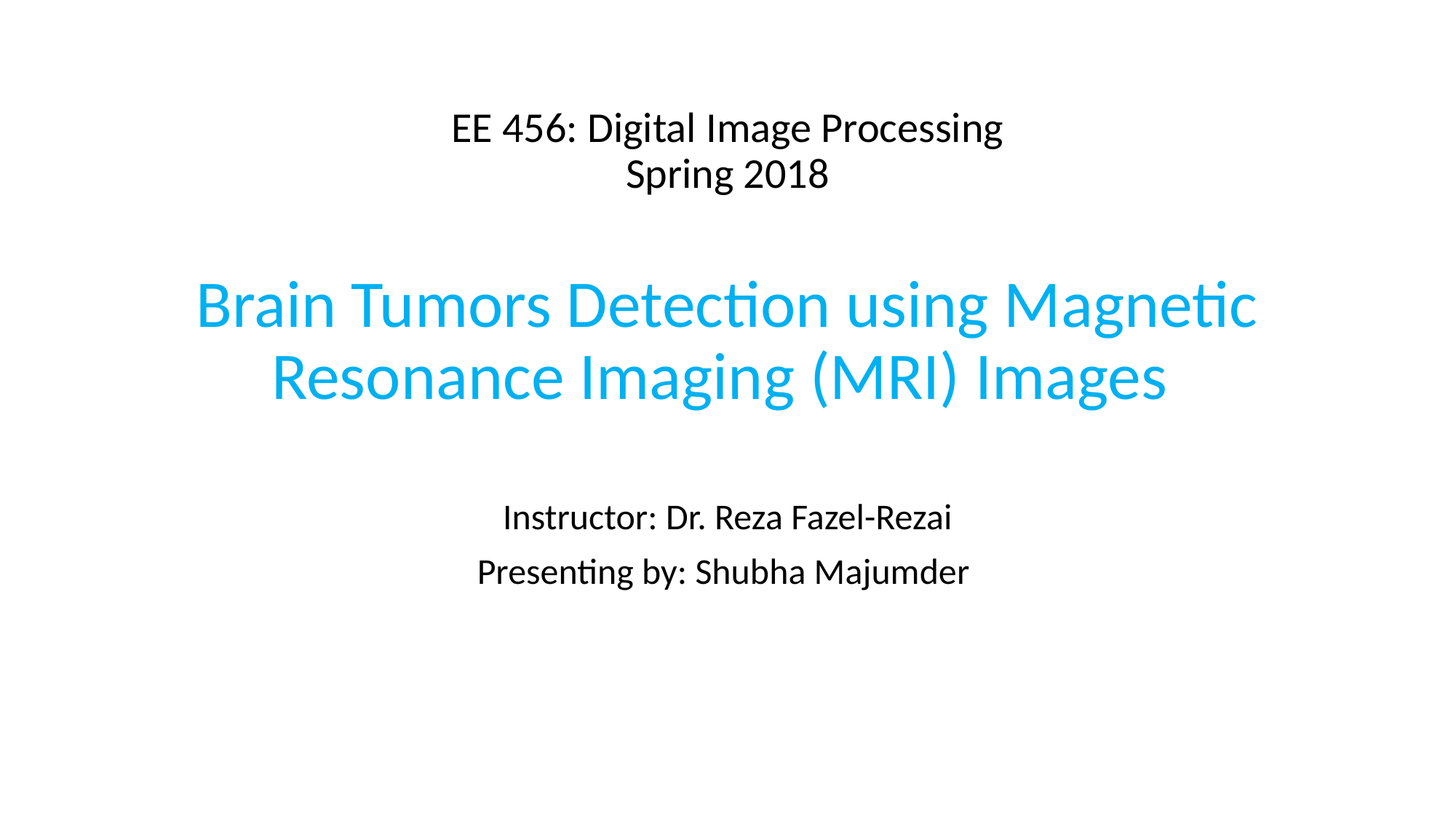

# EE 456: Digital Image Processing Spring 2018 Brain Tumors Detection using Magnetic Resonance Imaging (MRI) Images
Instructor: Dr. Reza Fazel-Rezai
Presenting by: Shubha Majumder